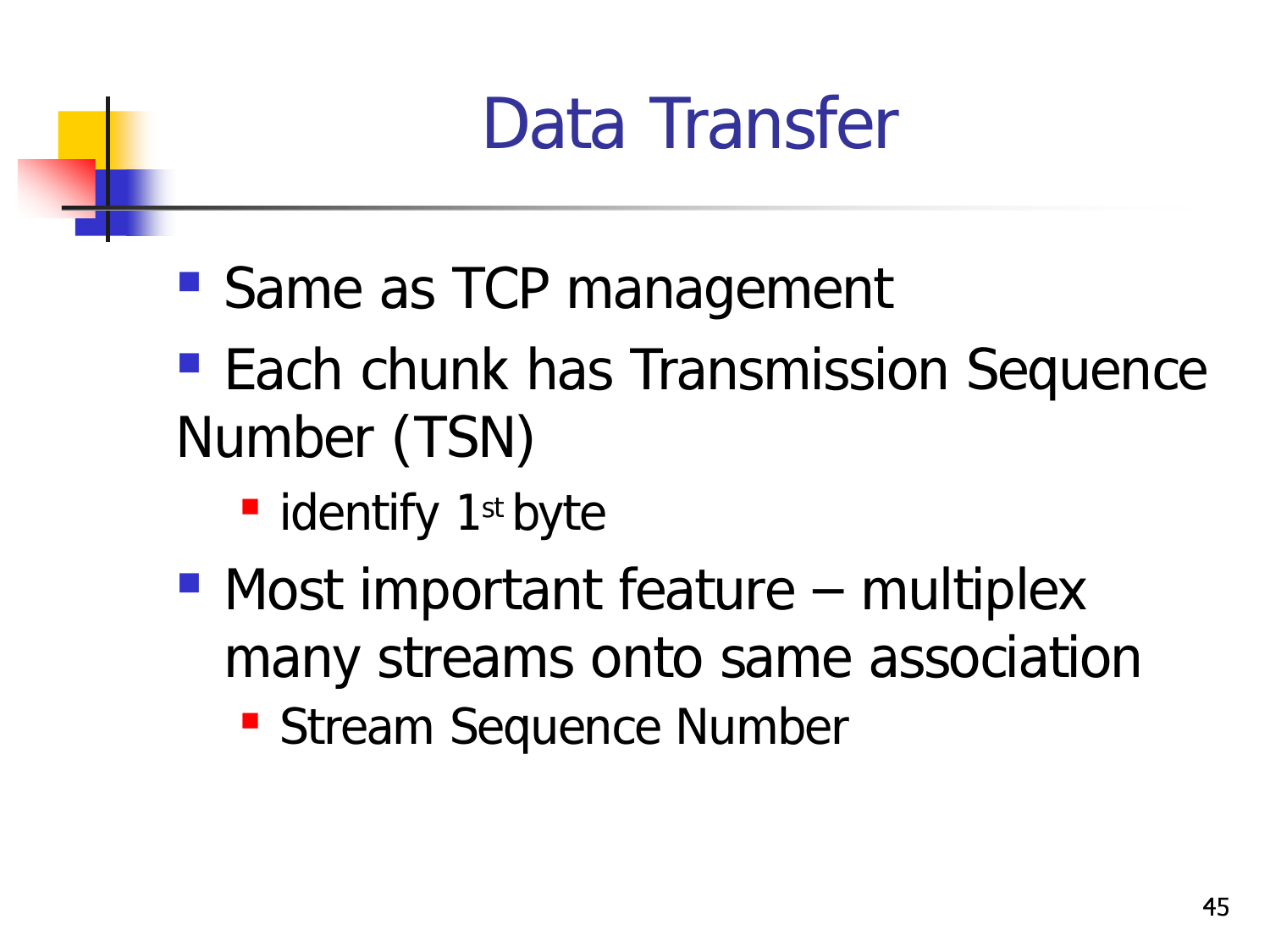

# Data Transfer

Same as TCP management
Each chunk has Transmission Sequence
Number (TSN)
identify 1st byte
Most important feature – multiplex  many streams onto same association
Stream Sequence Number
45